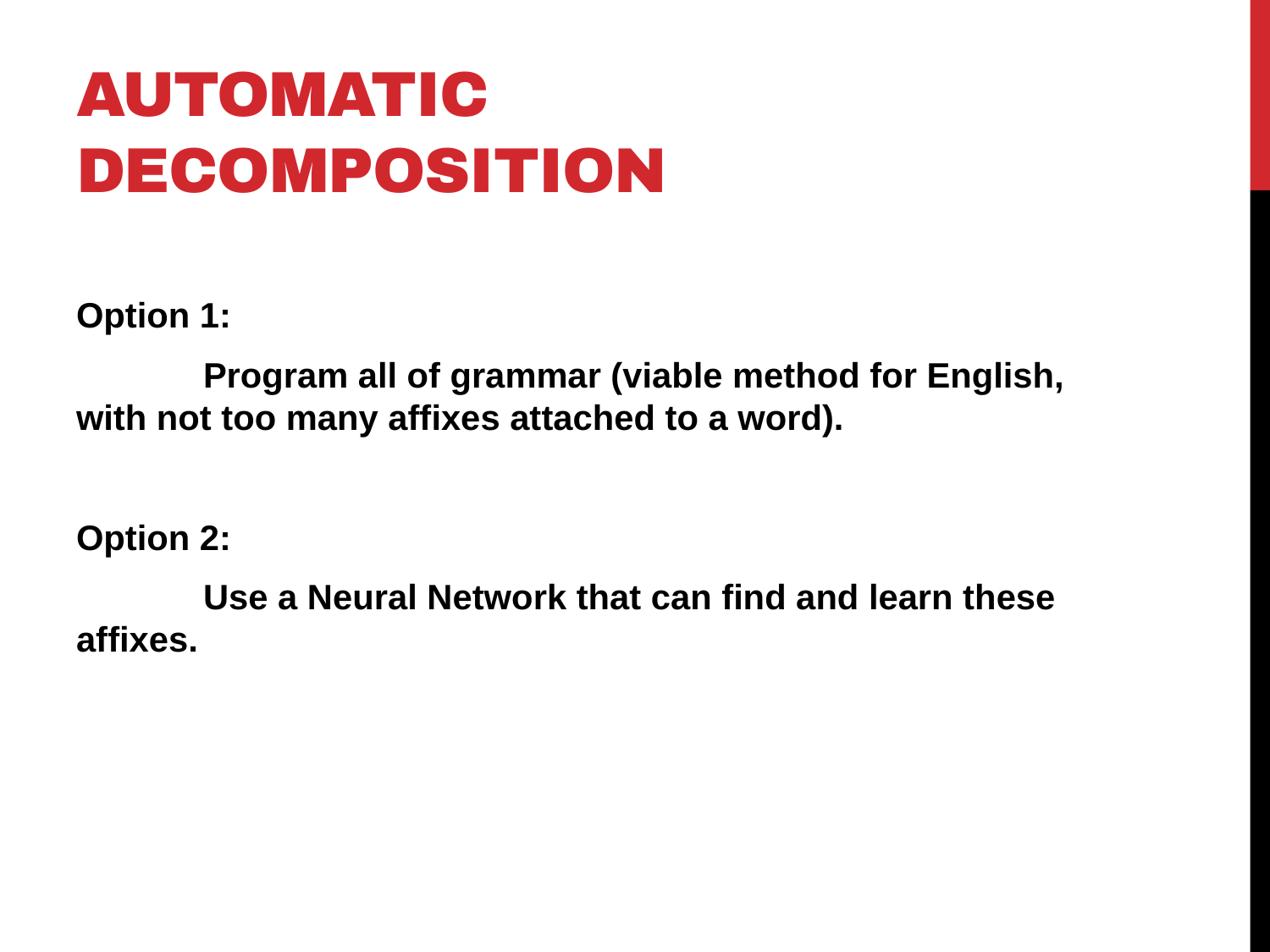

# Automatic decomposition
Option 1:
	Program all of grammar (viable method for English, 	with not too many affixes attached to a word).

Option 2:
	Use a Neural Network that can find and learn these 	affixes.